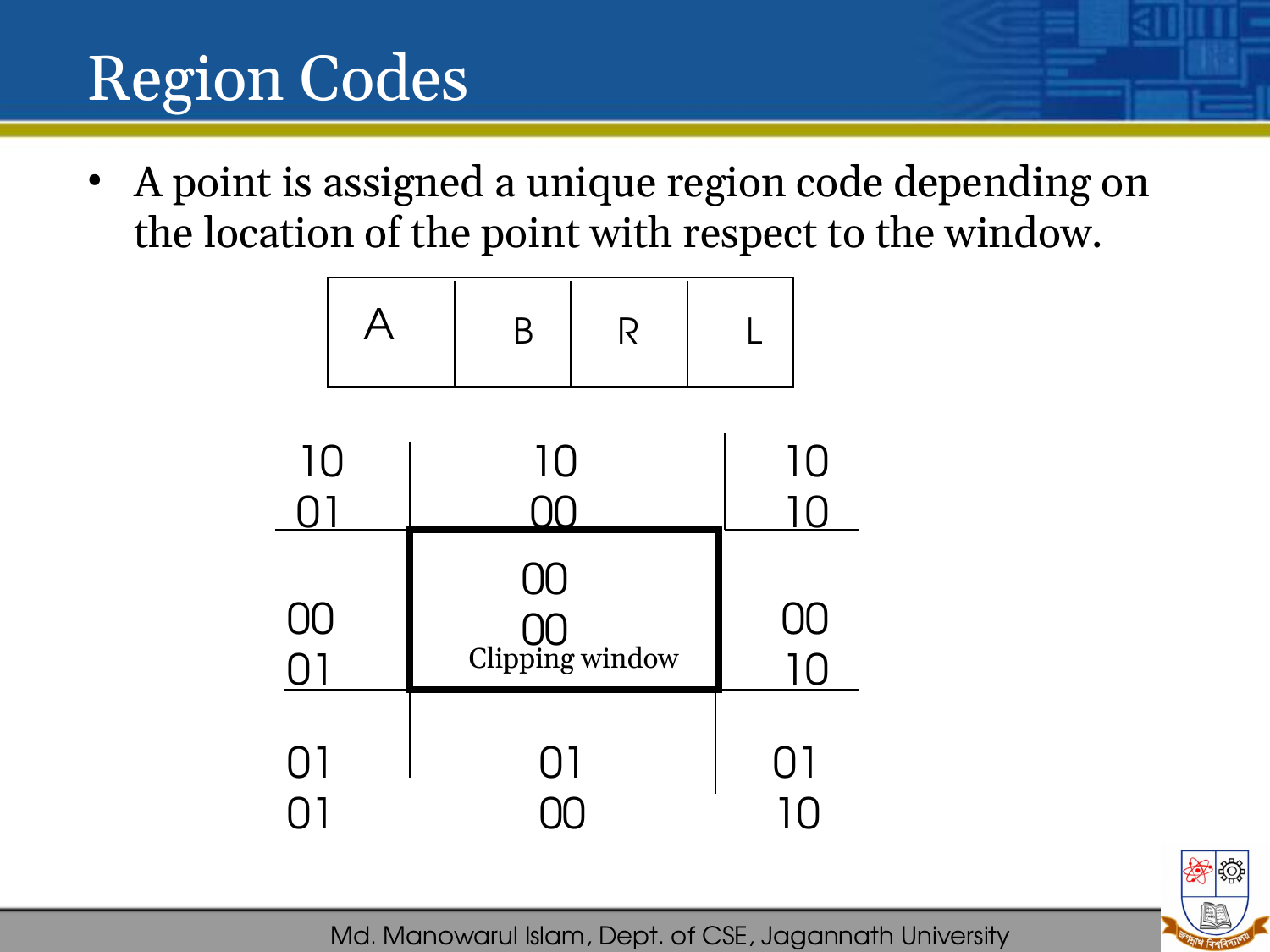

# Region Codes
A point is assigned a unique region code depending on the location of the point with respect to the window.

A
B
R
L
1001
1000
1010

0000
0001
0010
Clipping window
0101
0100
0110